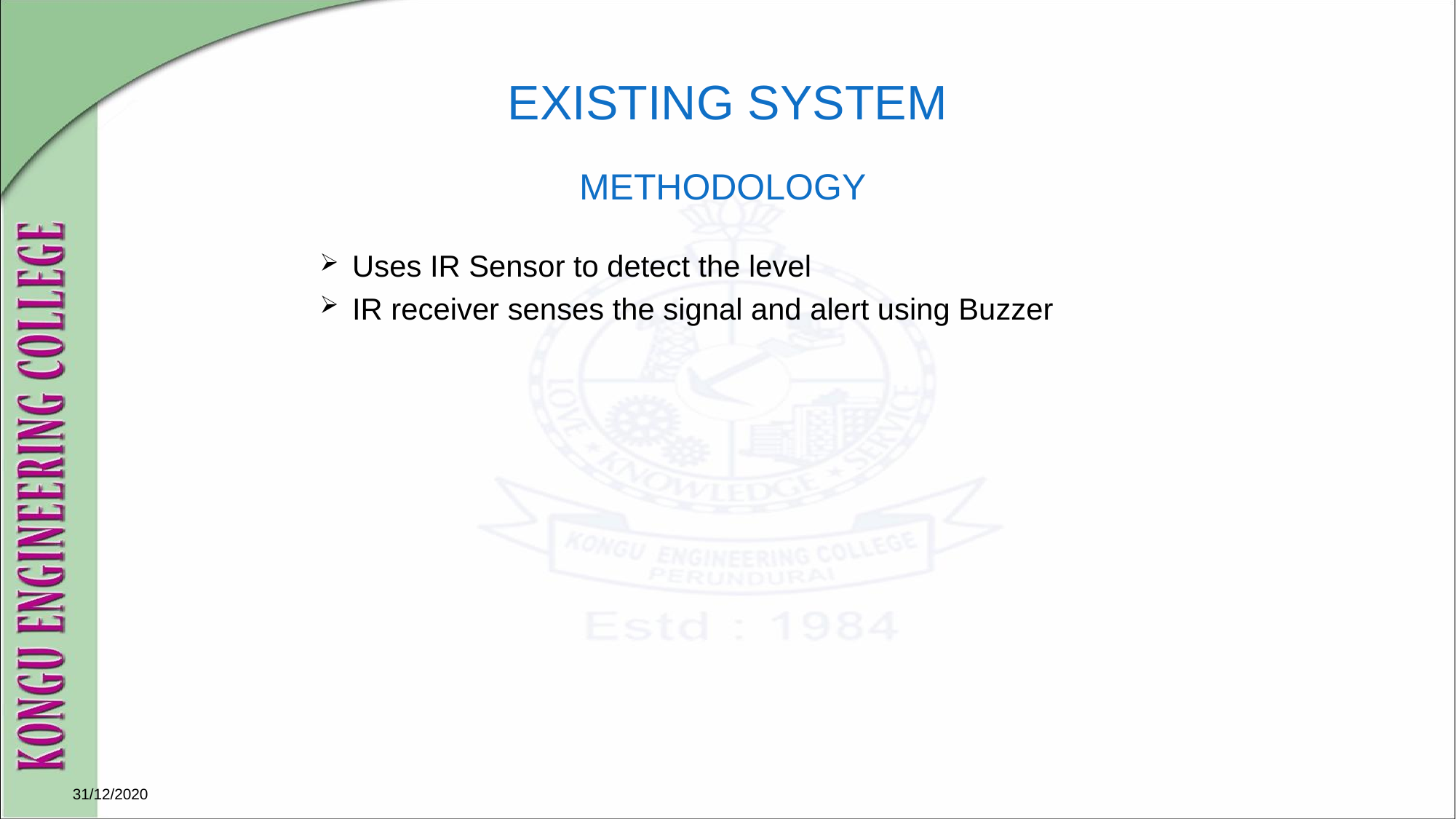

# EXISTING SYSTEM
METHODOLOGY
Uses IR Sensor to detect the level
IR receiver senses the signal and alert using Buzzer

31/12/2020